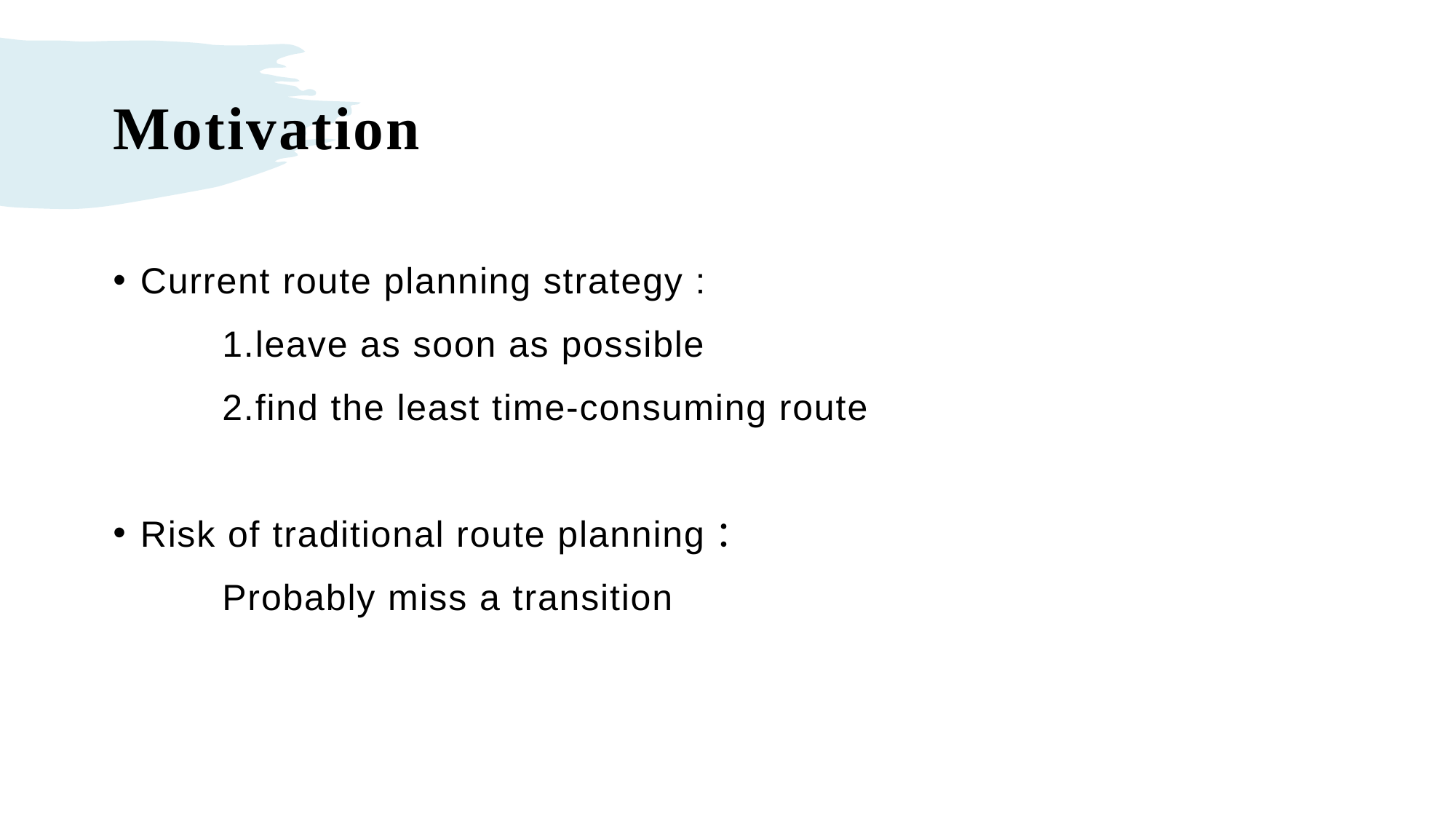

# Motivation
Current route planning strategy :
	1.leave as soon as possible
	2.find the least time-consuming route

Risk of traditional route planning：
	Probably miss a transition